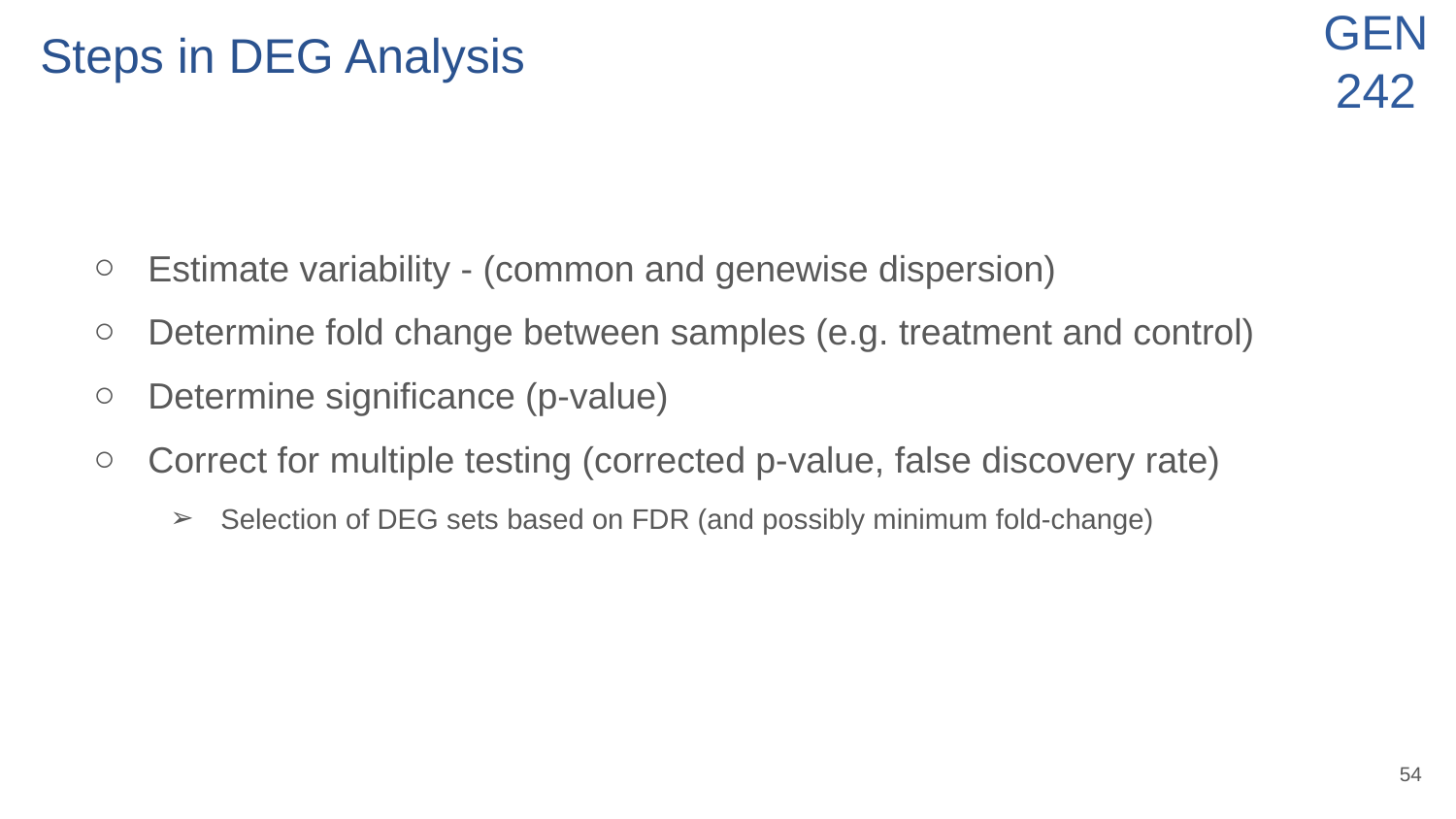

# Steps in DEG Analysis
Estimate variability - (common and genewise dispersion)
Determine fold change between samples (e.g. treatment and control)
Determine significance (p-value)
Correct for multiple testing (corrected p-value, false discovery rate)
Selection of DEG sets based on FDR (and possibly minimum fold-change)
54